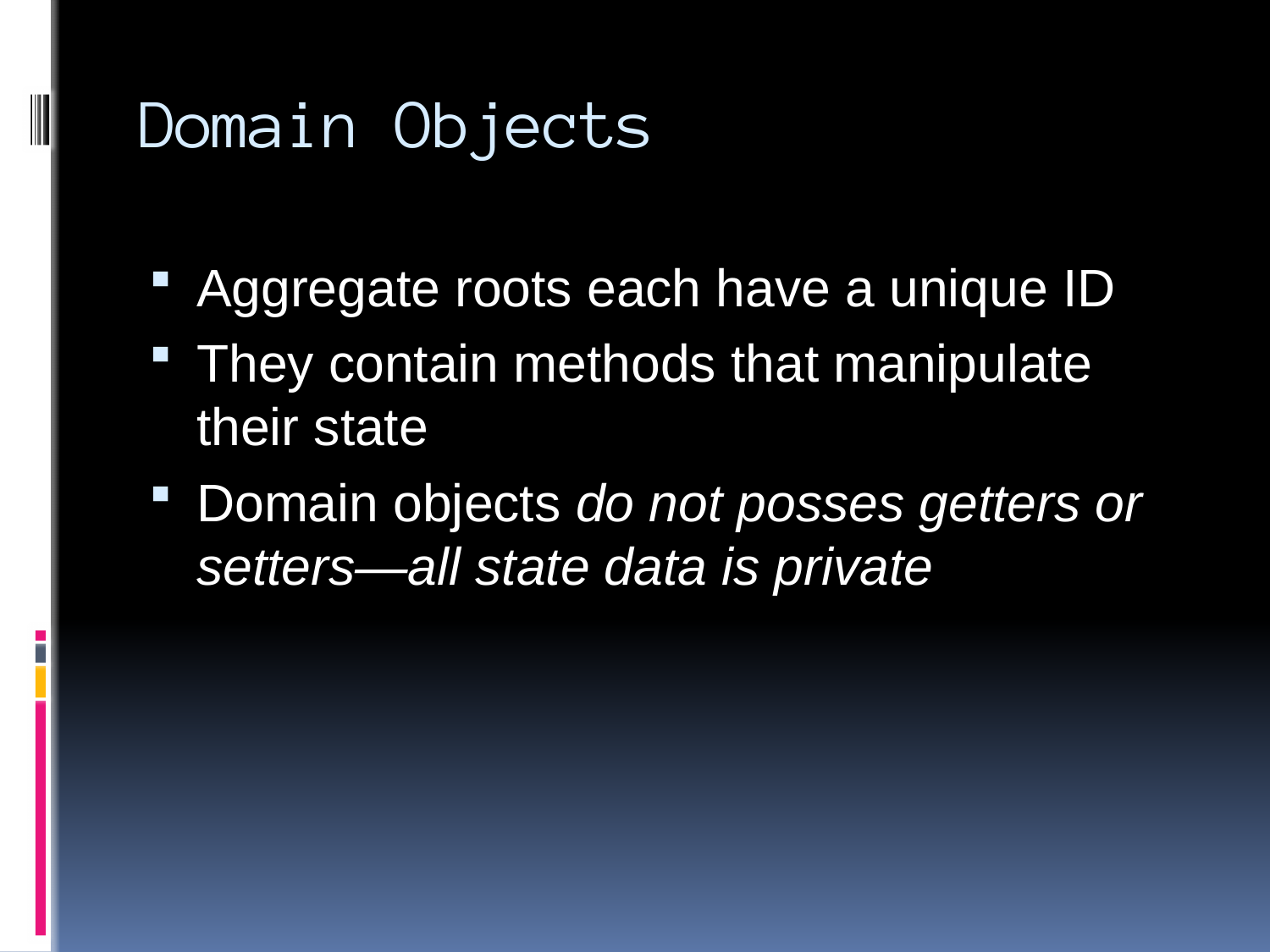

# Domain Objects
Aggregate roots each have a unique ID
They contain methods that manipulate their state
Domain objects do not posses getters or setters—all state data is private